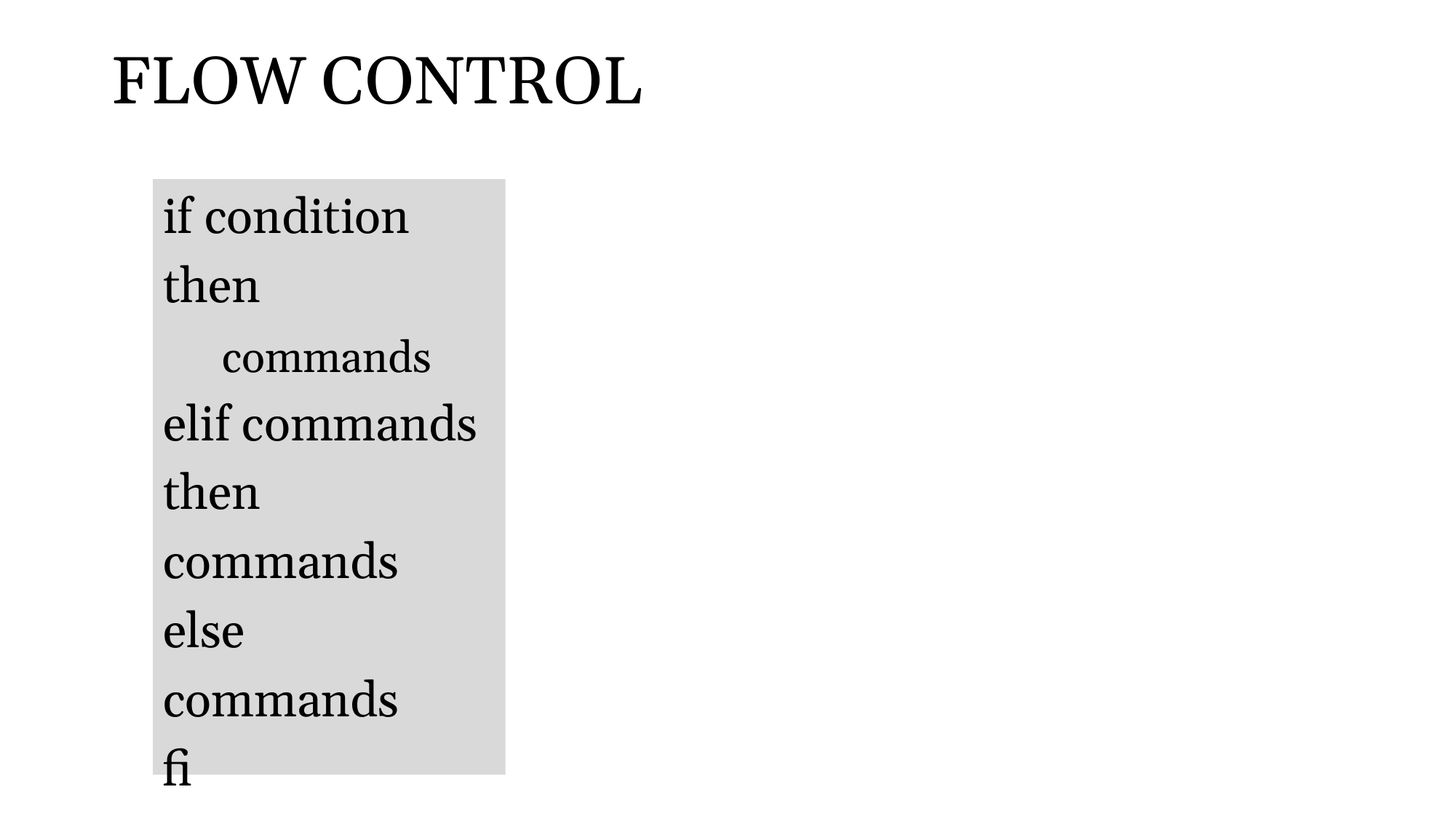

# FLOW CONTROL
if condition
then
commands
elif commands
then
	commands
else
	commands
fi